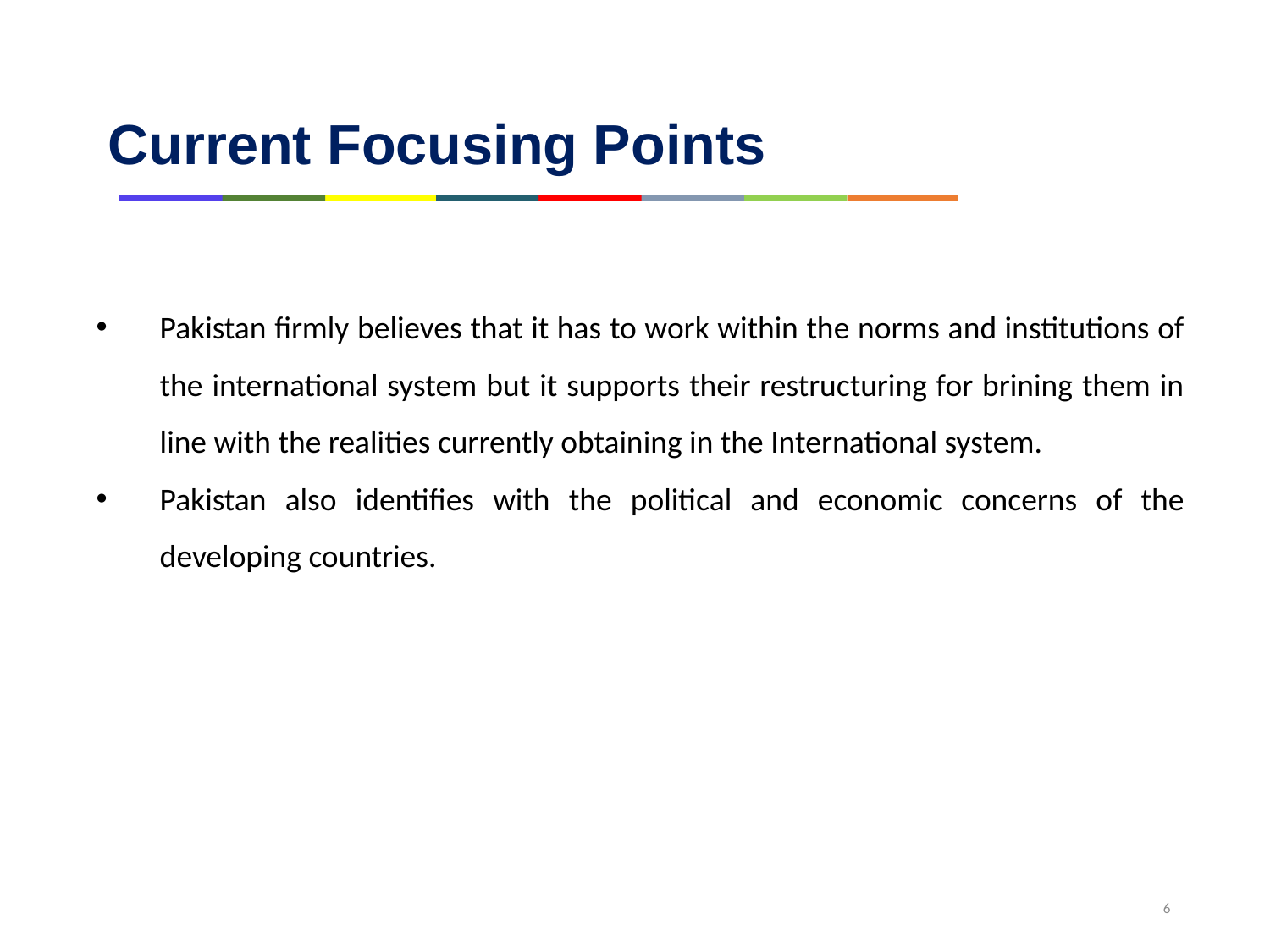

Current Focusing Points

Pakistan firmly believes that it has to work within the norms and institutions of the international system but it supports their restructuring for brining them in line with the realities currently obtaining in the International system.
Pakistan also identifies with the political and economic concerns of the developing countries.

6